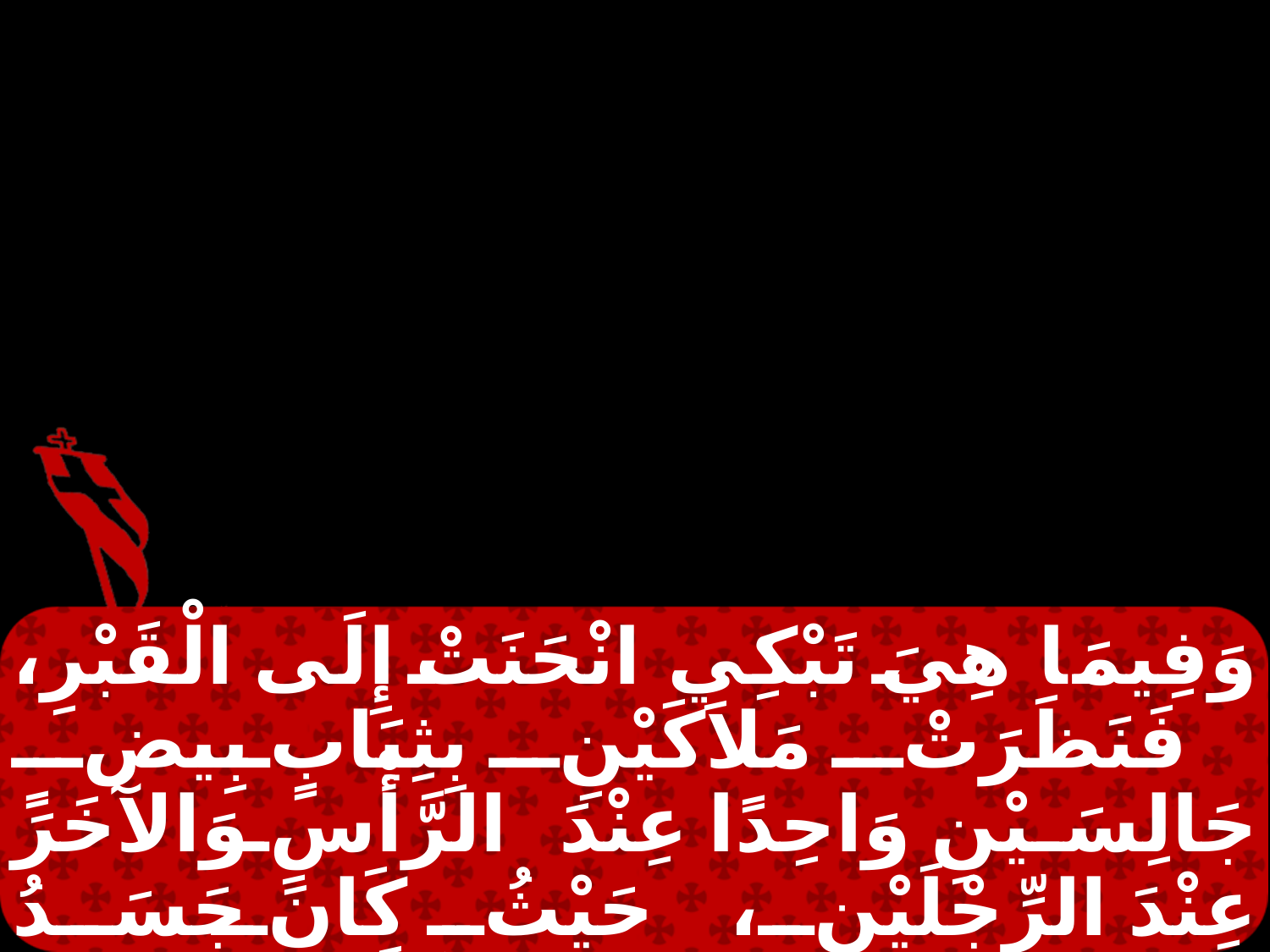

وَفِيمَا هِيَ تَبْكِي انْحَنَتْ إِلَى الْقَبْرِ، فَنَظَرَتْ مَلاَكَيْنِ بِثِيَابٍ بِيضٍ جَالِسَيْنِ وَاحِدًا عِنْدَ الرَّأْسِ وَالآخَرَ عِنْدَ الرِّجْلَيْنِ، حَيْثُ كَانَ جَسَدُ يَسُوعَ مَوْضُوعًا. فَقَالاَ لَهَا: «يَا امْرَأَةُ، لِمَاذَا تَبْكِينَ؟» قَالَتْ لَهُمَا: